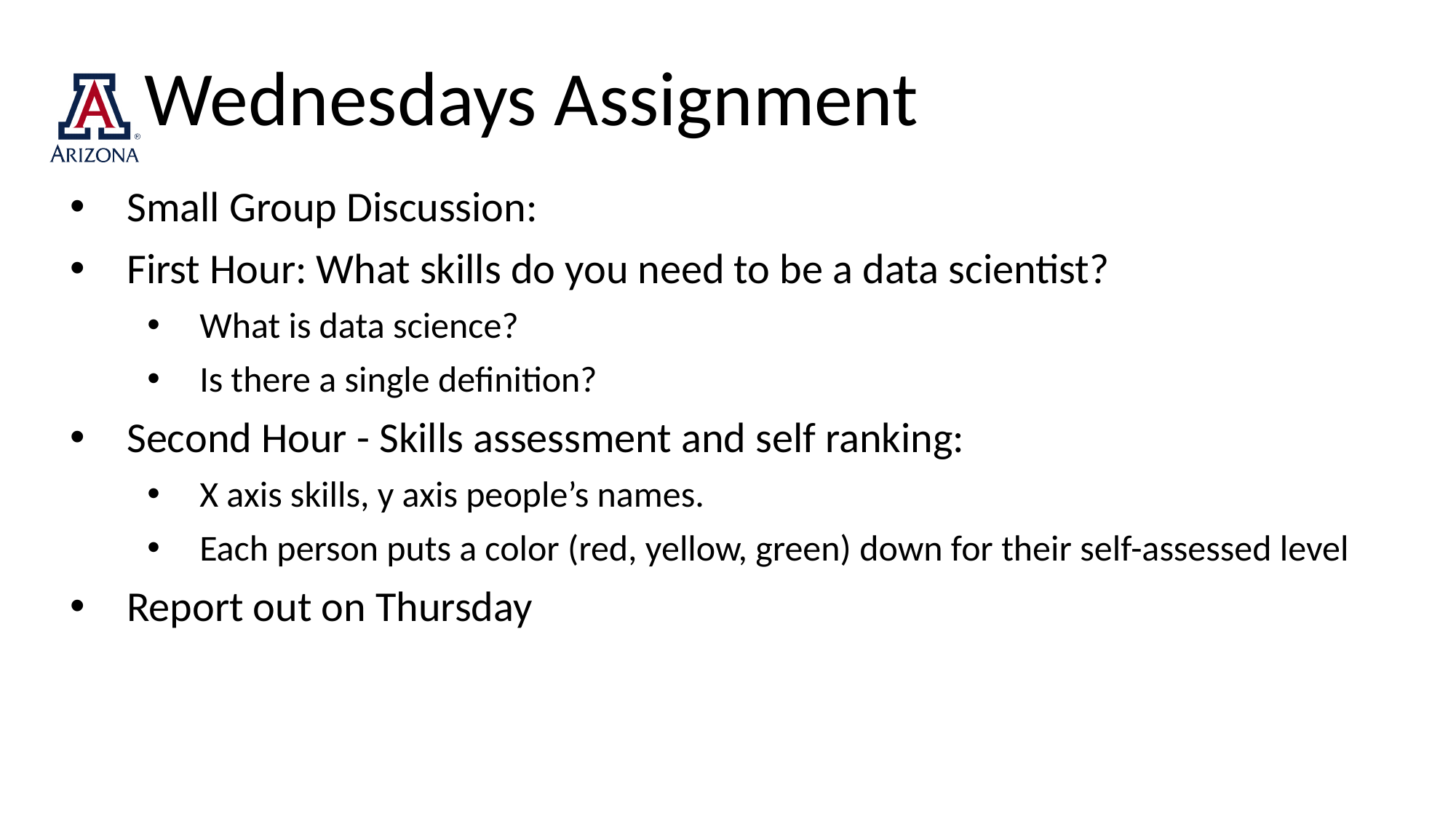

# Wednesdays Assignment
Small Group Discussion:
First Hour: What skills do you need to be a data scientist?
What is data science?
Is there a single definition?
Second Hour - Skills assessment and self ranking:
X axis skills, y axis people’s names.
Each person puts a color (red, yellow, green) down for their self-assessed level
Report out on Thursday